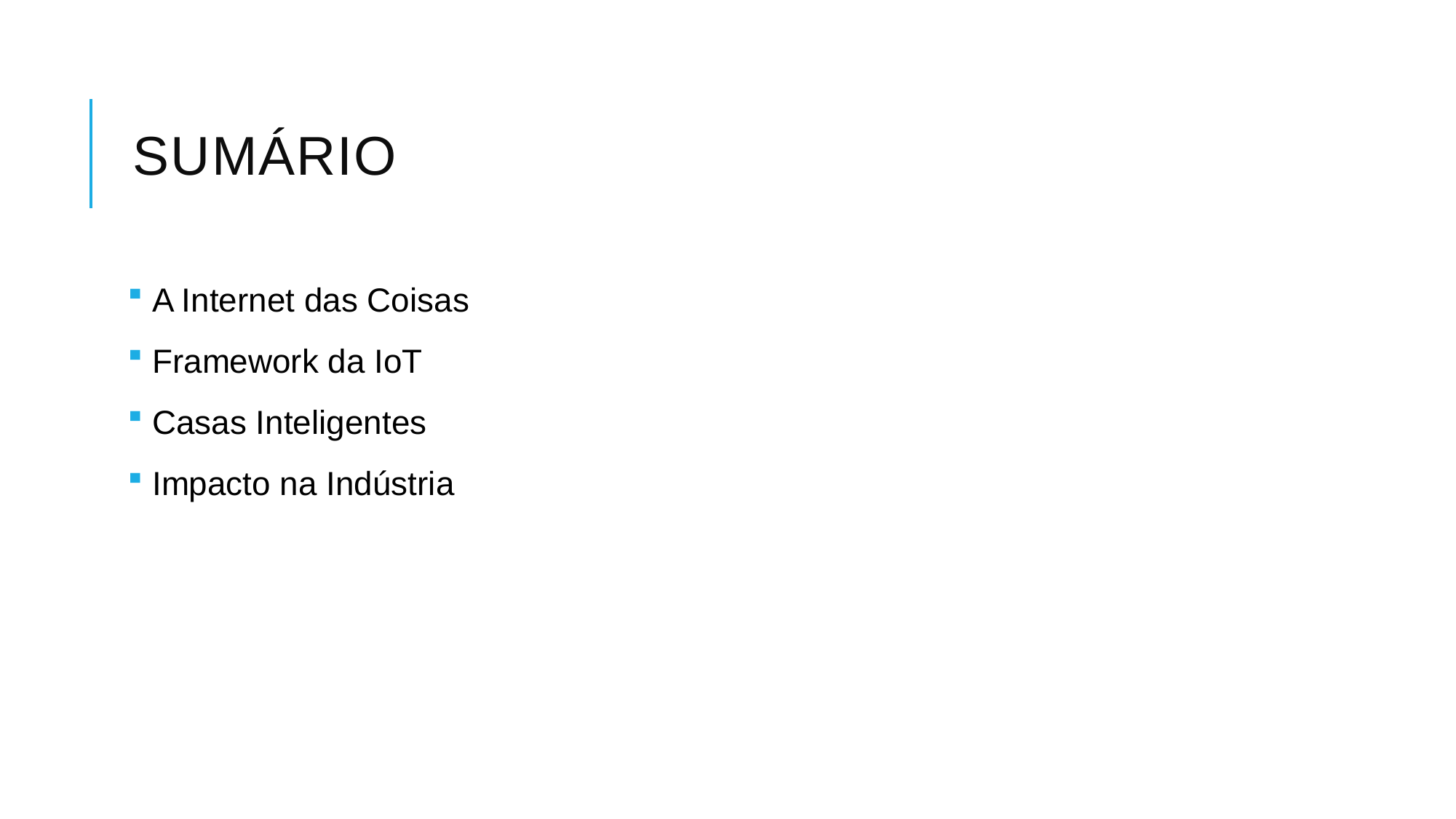

# Sumário
 A Internet das Coisas
 Framework da IoT
 Casas Inteligentes
 Impacto na Indústria